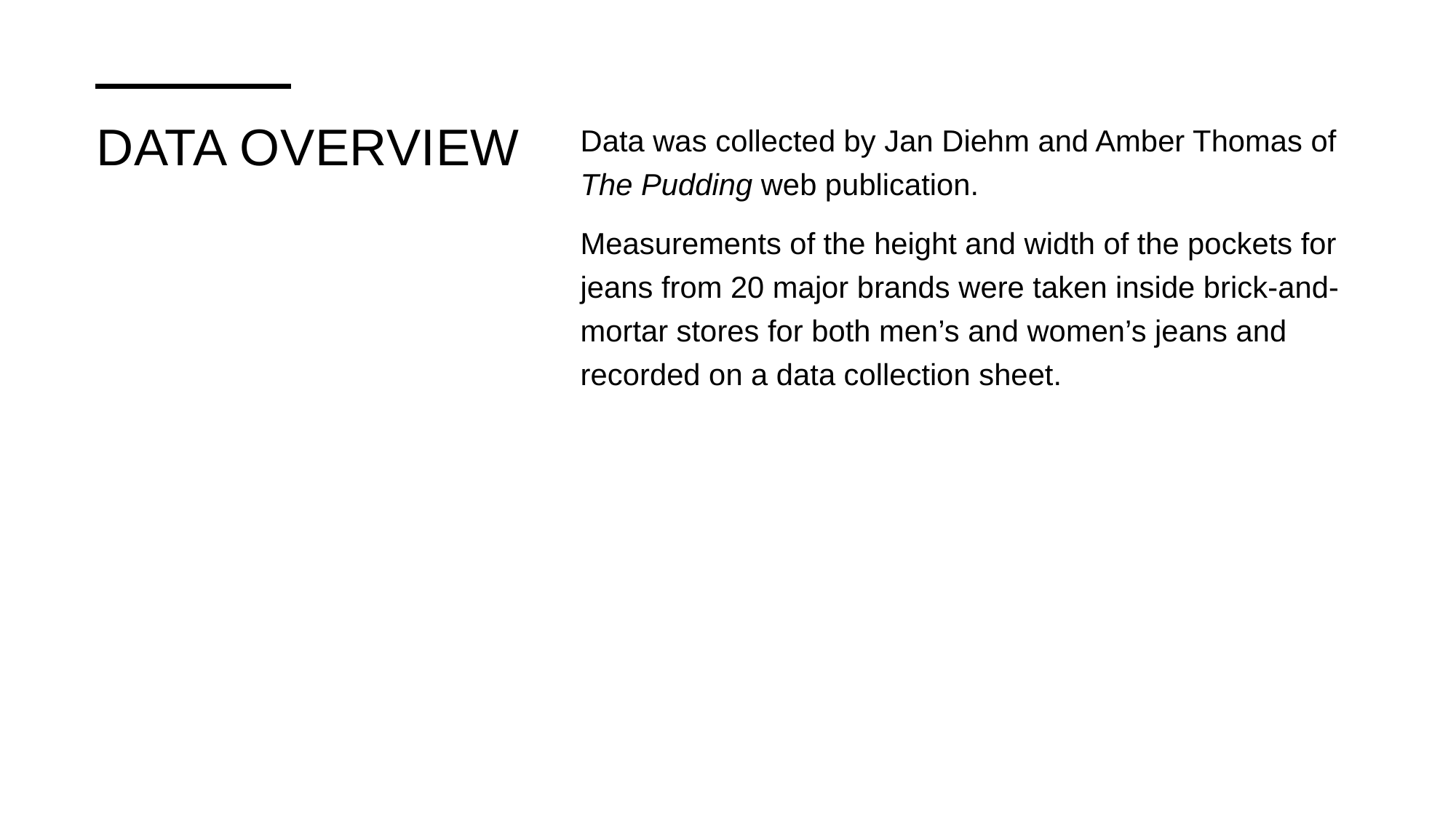

# Data Overview
Data was collected by Jan Diehm and Amber Thomas of The Pudding web publication.
Measurements of the height and width of the pockets for jeans from 20 major brands were taken inside brick-and-mortar stores for both men’s and women’s jeans and recorded on a data collection sheet.